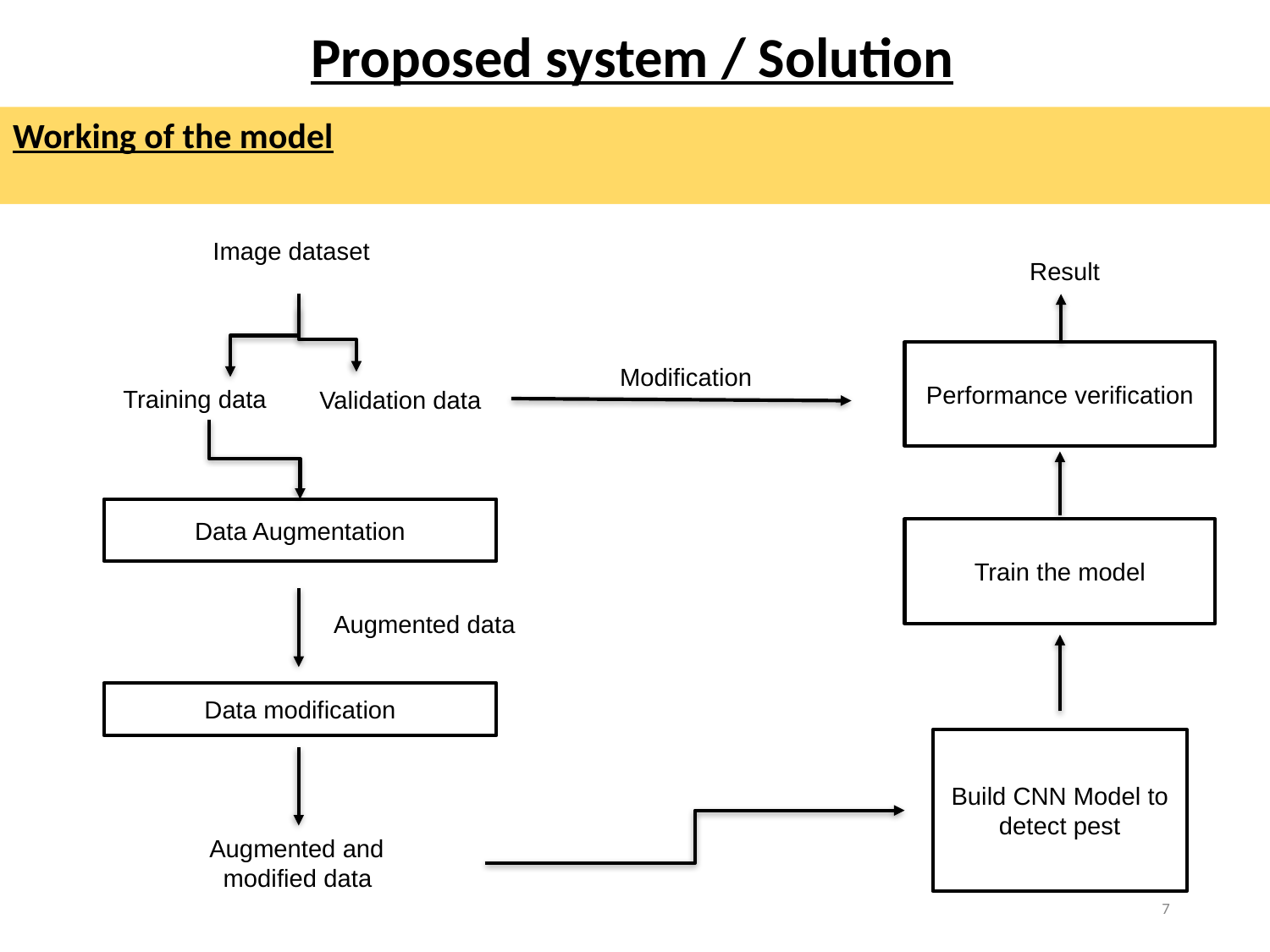

# Proposed system / Solution
Working of the model

              Image dataset
                    Result
Performance verification
             Modification
              Training data
              Validation data
Data Augmentation
Train the model
             Augmented data
Data modification
Build CNN Model to detect pest
        Augmented and
          modified data
7